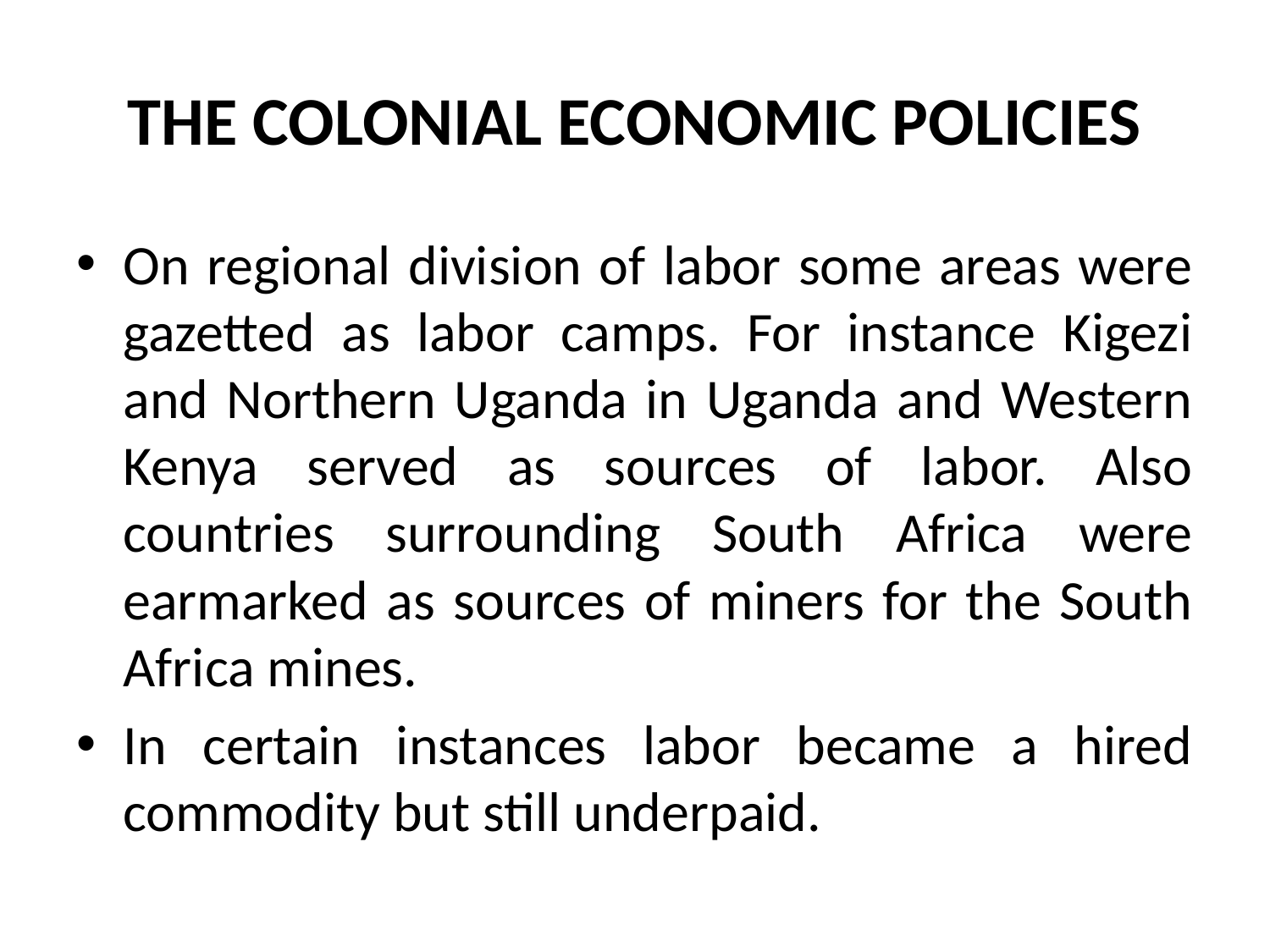

# THE COLONIAL ECONOMIC POLICIES
On regional division of labor some areas were gazetted as labor camps. For instance Kigezi and Northern Uganda in Uganda and Western Kenya served as sources of labor. Also countries surrounding South Africa were earmarked as sources of miners for the South Africa mines.
In certain instances labor became a hired commodity but still underpaid.